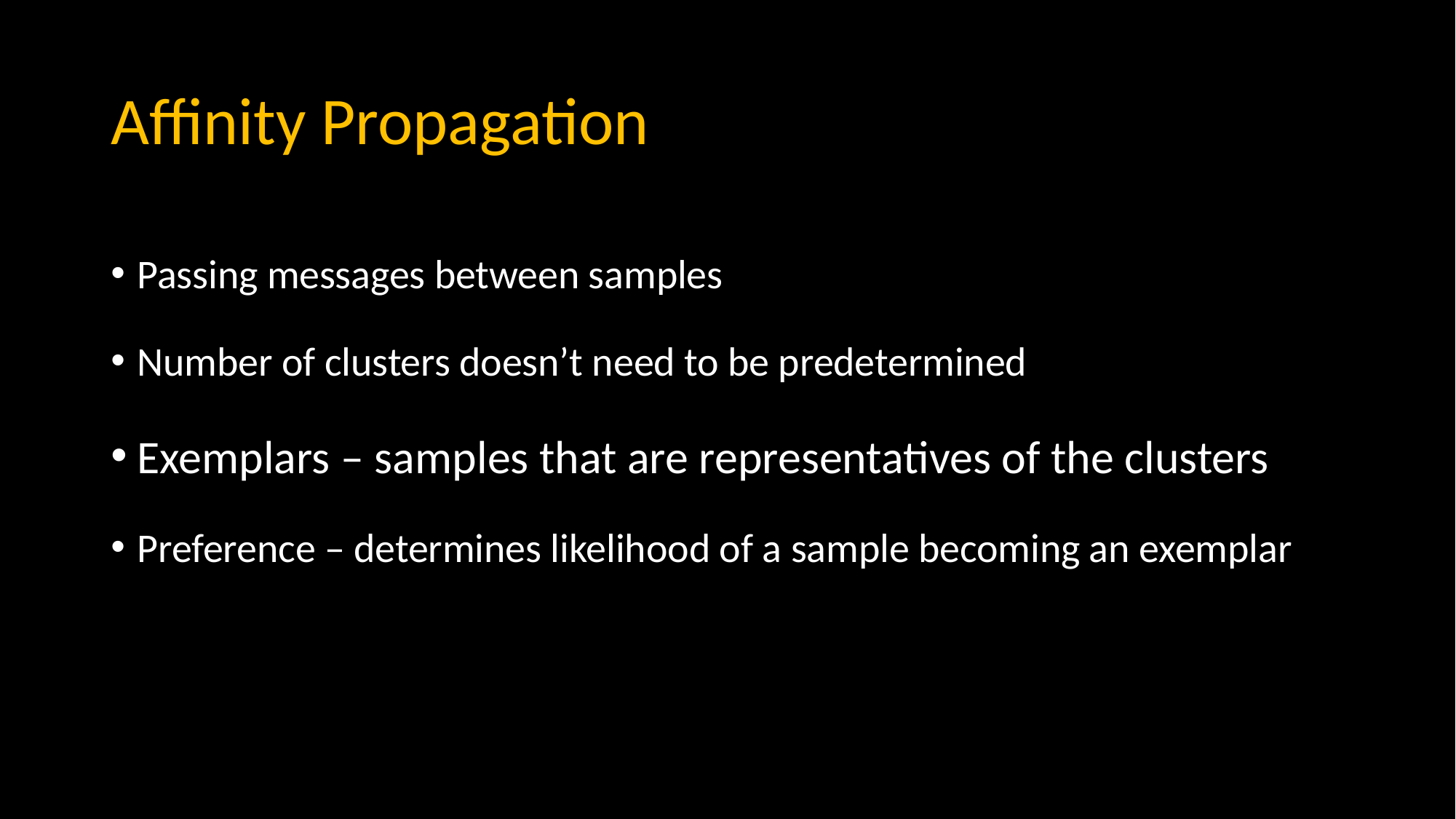

# Affinity Propagation
Passing messages between samples
Number of clusters doesn’t need to be predetermined
Exemplars – samples that are representatives of the clusters
Preference – determines likelihood of a sample becoming an exemplar